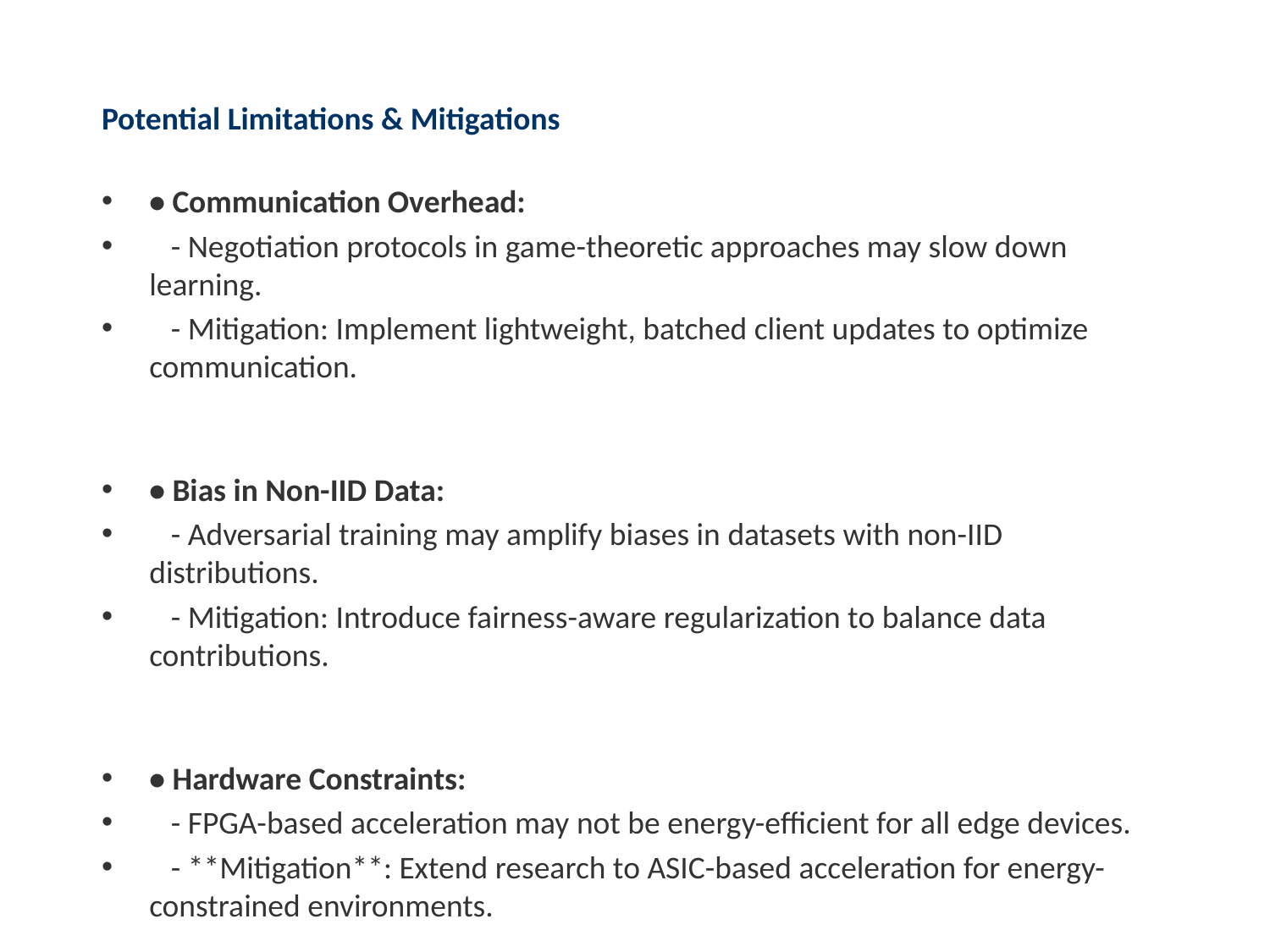

# Potential Limitations & Mitigations
• Communication Overhead:
   - Negotiation protocols in game-theoretic approaches may slow down learning.
   - Mitigation: Implement lightweight, batched client updates to optimize communication.

• Bias in Non-IID Data:
   - Adversarial training may amplify biases in datasets with non-IID distributions.
   - Mitigation: Introduce fairness-aware regularization to balance data contributions.

• Hardware Constraints:
   - FPGA-based acceleration may not be energy-efficient for all edge devices.
   - **Mitigation**: Extend research to ASIC-based acceleration for energy-constrained environments.